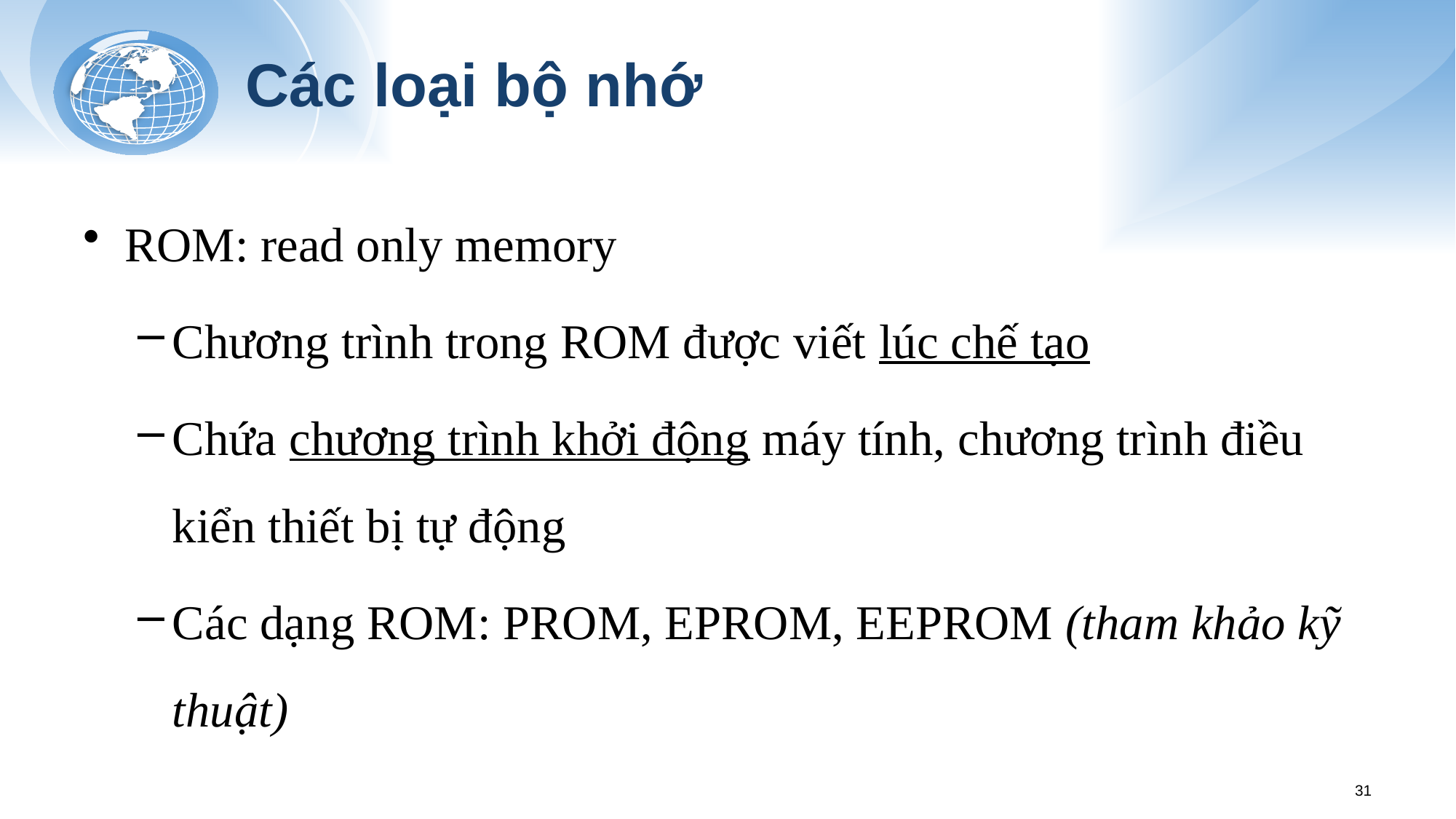

# Các loại bộ nhớ
ROM: read only memory
Chương trình trong ROM được viết lúc chế tạo
Chứa chương trình khởi động máy tính, chương trình điều kiển thiết bị tự động
Các dạng ROM: PROM, EPROM, EEPROM (tham khảo kỹ thuật)
31